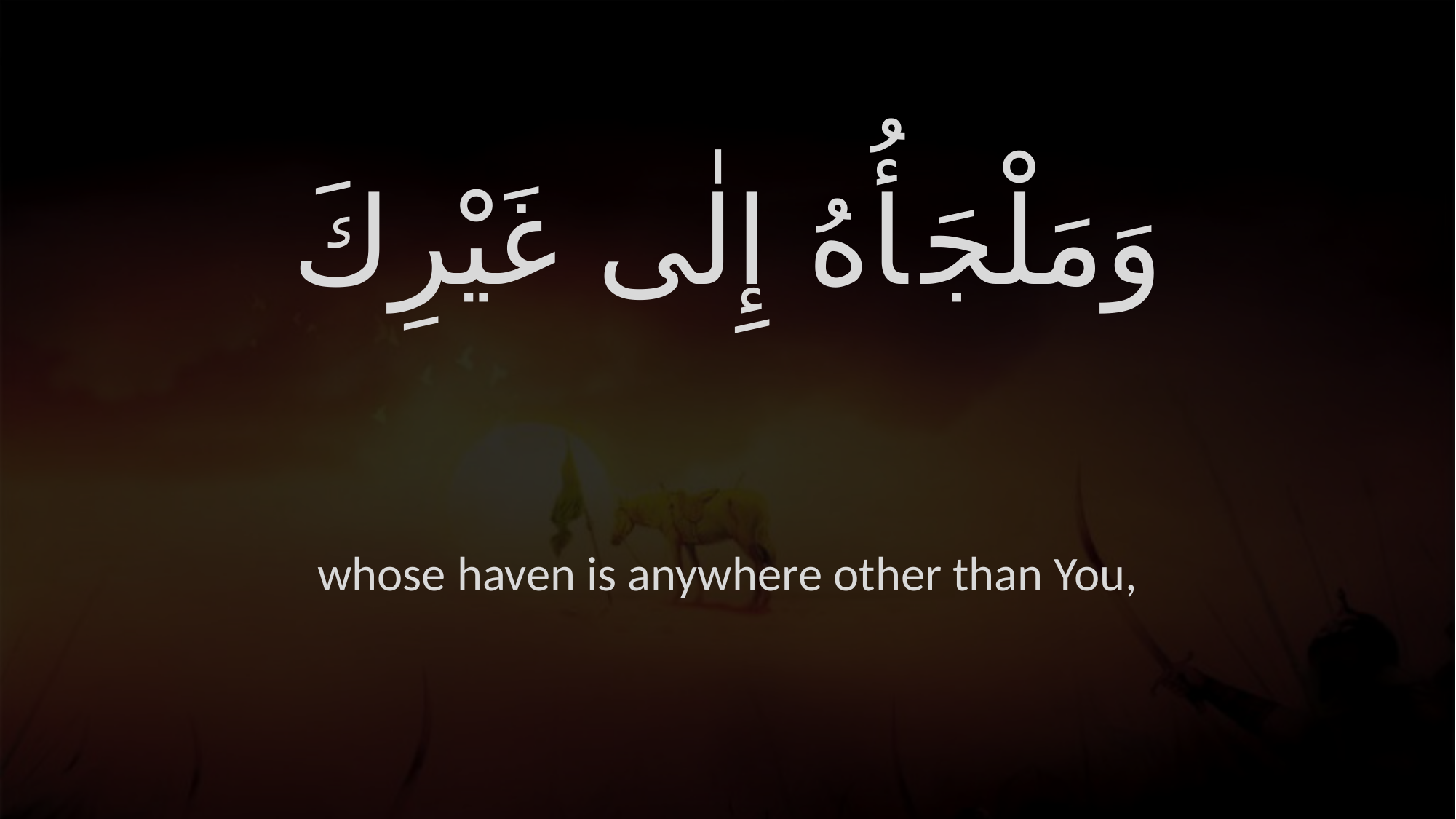

# وَمَلْجَأُهُ إِلٰى غَيْرِكَ
whose haven is anywhere other than You,